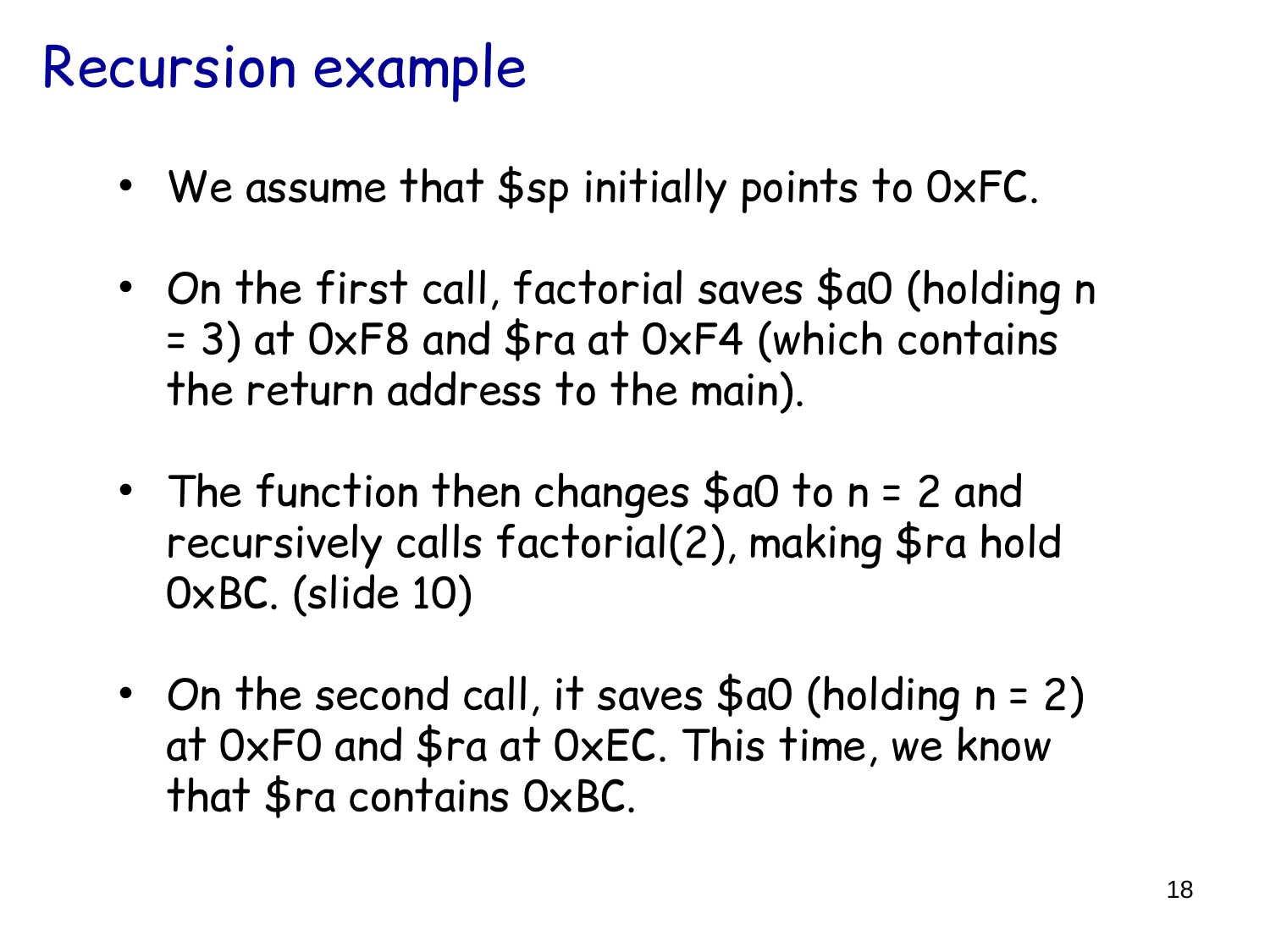

Recursion example

We assume that $sp initially points to 0xFC.

On the first call, factorial saves $a0 (holding n = 3) at 0xF8 and $ra at 0xF4 (which contains the return address to the main).

The function then changes $a0 to n = 2 and recursively calls factorial(2), making $ra hold 0xBC. (slide 10)

On the second call, it saves $a0 (holding n = 2) at 0xF0 and $ra at 0xEC. This time, we know that $ra contains 0xBC.

18